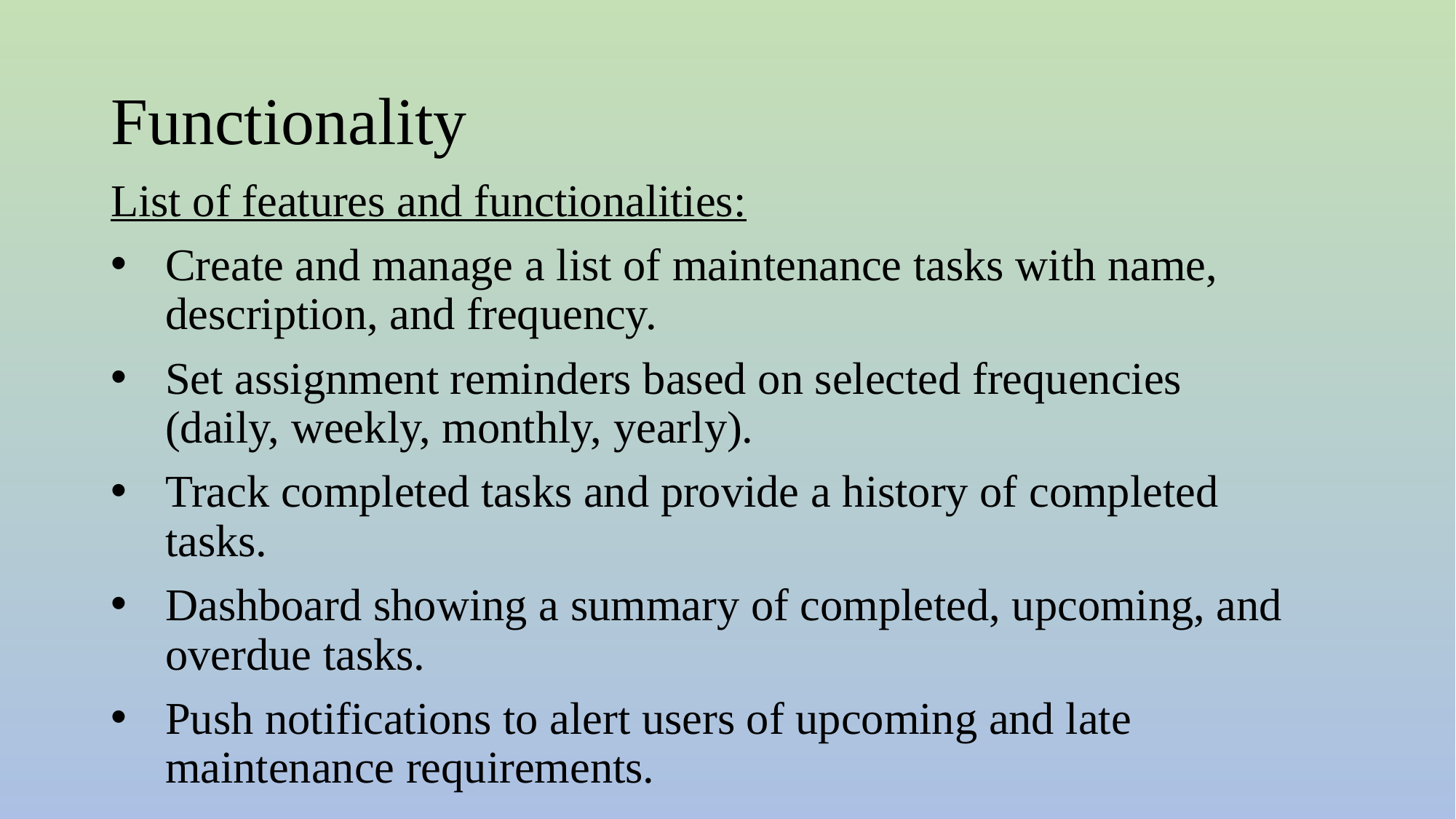

# Functionality
List of features and functionalities:
Create and manage a list of maintenance tasks with name, description, and frequency.
Set assignment reminders based on selected frequencies (daily, weekly, monthly, yearly).
Track completed tasks and provide a history of completed tasks.
Dashboard showing a summary of completed, upcoming, and overdue tasks.
Push notifications to alert users of upcoming and late maintenance requirements.